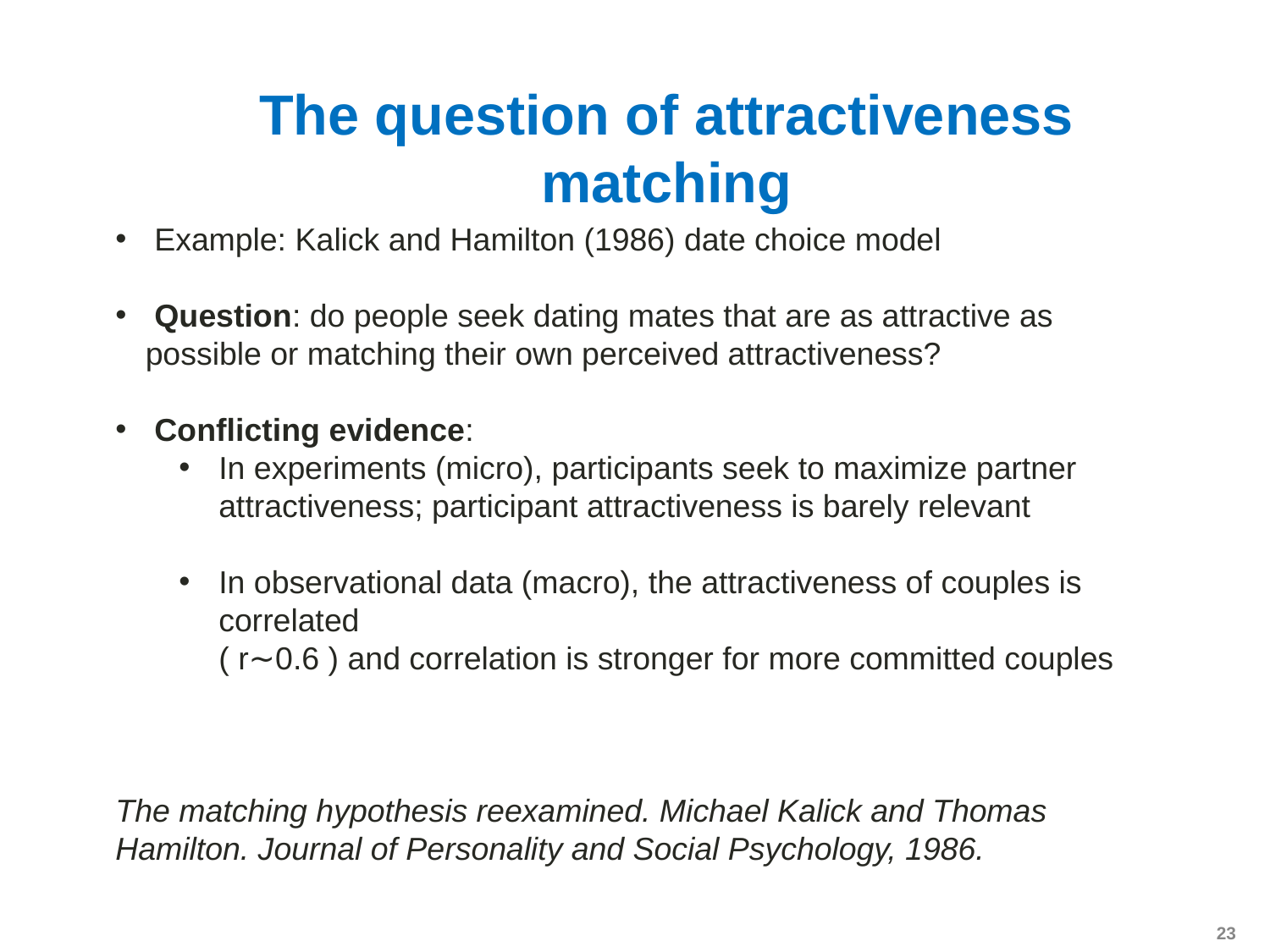

# The question of attractiveness matching
 Example: Kalick and Hamilton (1986) date choice model

 Question: do people seek dating mates that are as attractive as possible or matching their own perceived attractiveness?

 Conflicting evidence:
In experiments (micro), participants seek to maximize partner attractiveness; participant attractiveness is barely relevant

In observational data (macro), the attractiveness of couples is correlated
( r∼0.6 ) and correlation is stronger for more committed couples

The matching hypothesis reexamined. Michael Kalick and Thomas Hamilton. Journal of Personality and Social Psychology, 1986.